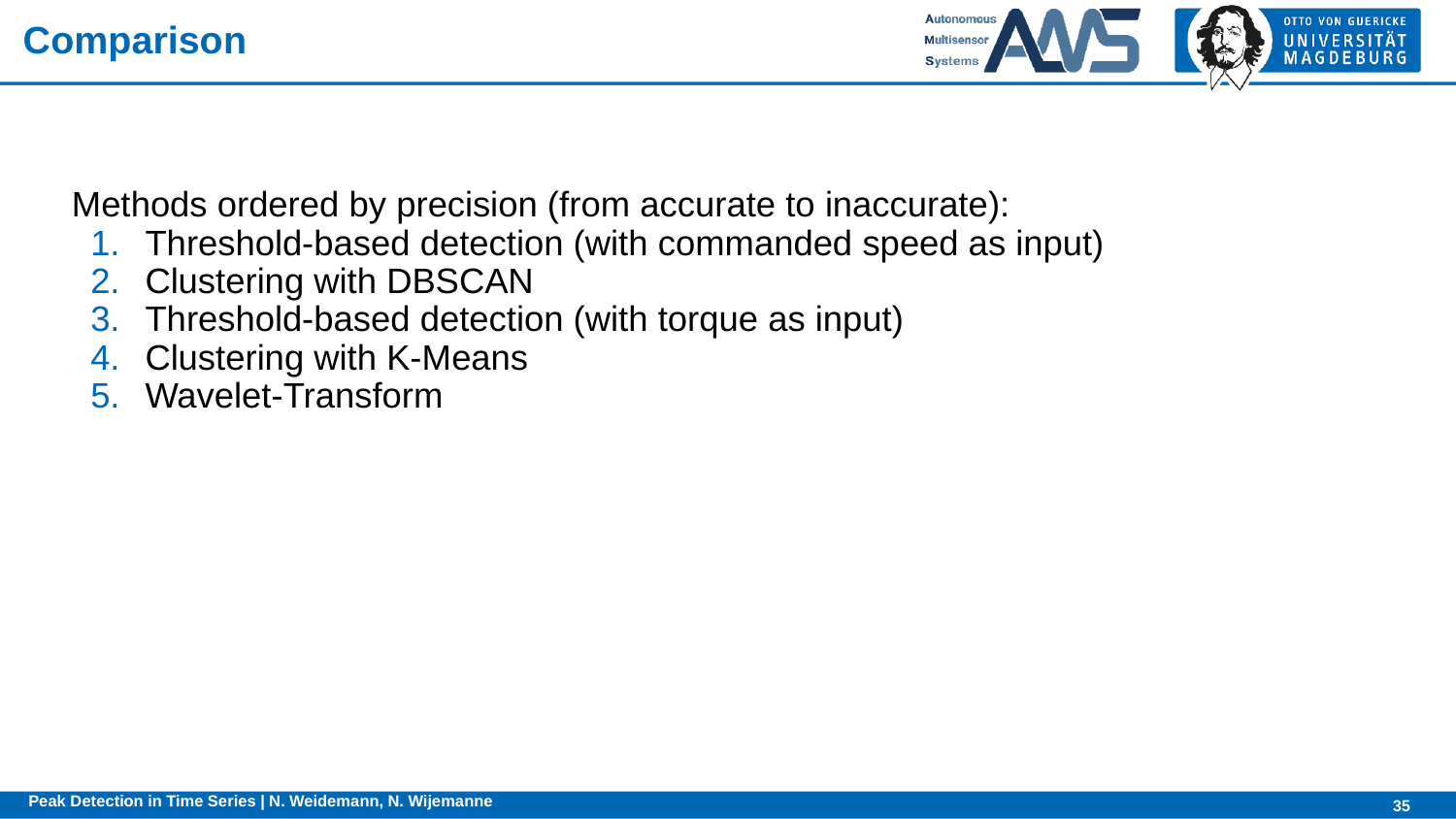

# Comparison
Methods ordered by precision (from accurate to inaccurate):
Threshold-based detection (with commanded speed as input)
Clustering with DBSCAN
Threshold-based detection (with torque as input)
Clustering with K-Means
Wavelet-Transform
Peak Detection in Time Series | N. Weidemann, N. Wijemanne
35